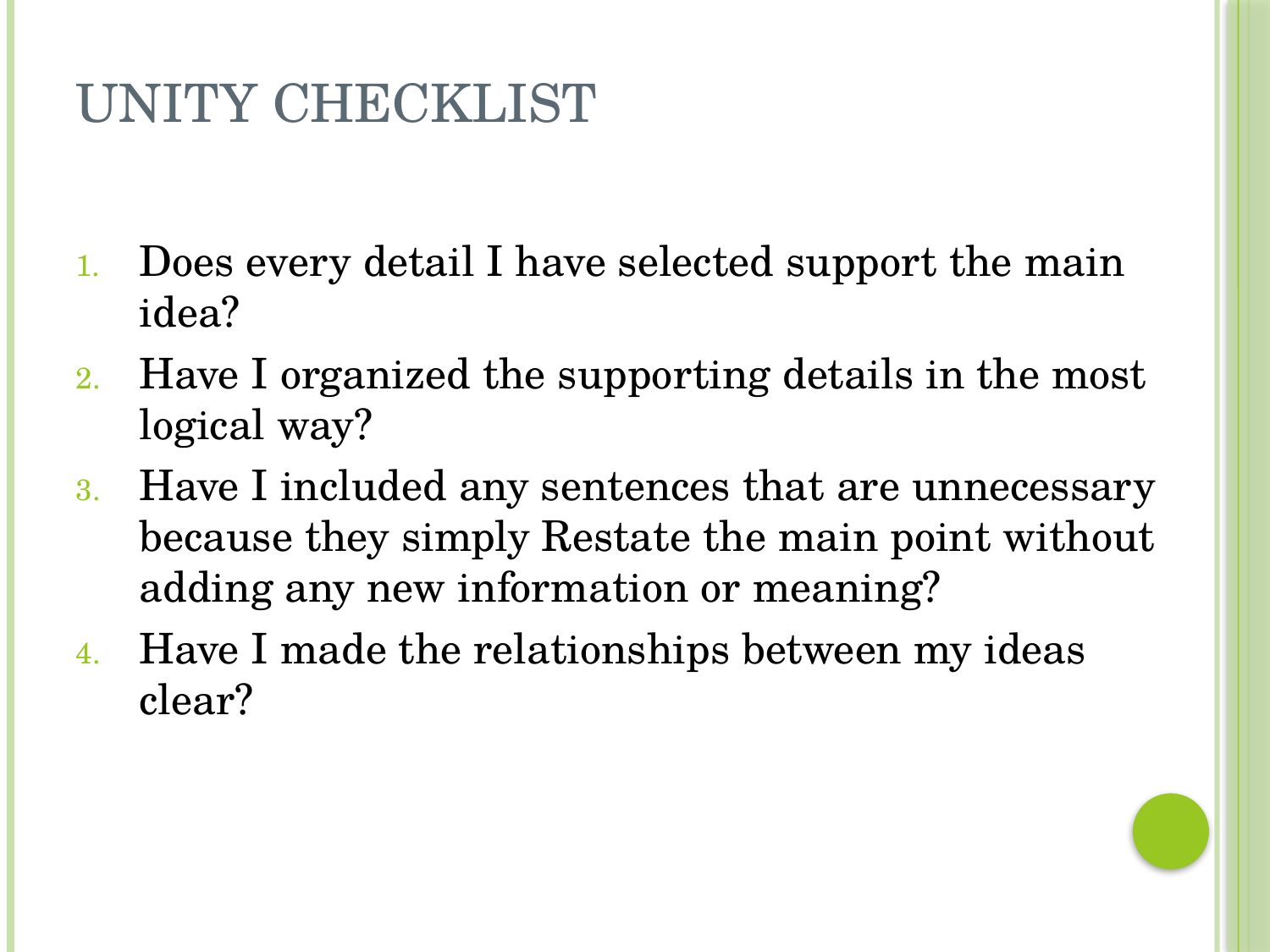

# Unity Checklist
Does every detail I have selected support the main idea?
Have I organized the supporting details in the most logical way?
Have I included any sentences that are unnecessary because they simply Restate the main point without adding any new information or meaning?
Have I made the relationships between my ideas clear?